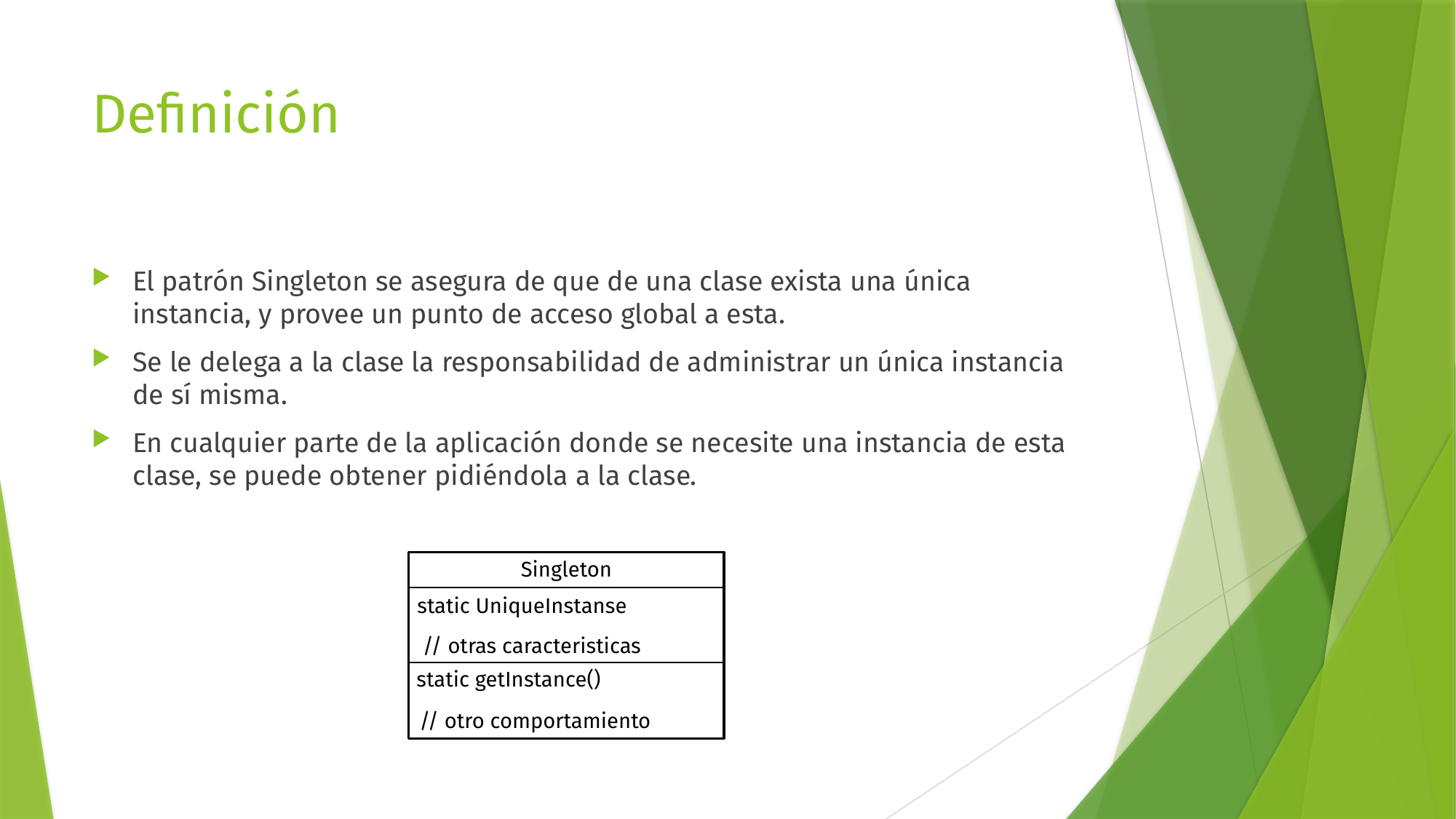

# Definición
El patrón Singleton se asegura de que de una clase exista una única instancia, y provee un punto de acceso global a esta.
Se le delega a la clase la responsabilidad de administrar un única instancia de sí misma.
En cualquier parte de la aplicación donde se necesite una instancia de esta clase, se puede obtener pidiéndola a la clase.
Singleton

static UniqueInstanse
// otras caracteristicas
static getInstance()
// otro comportamiento